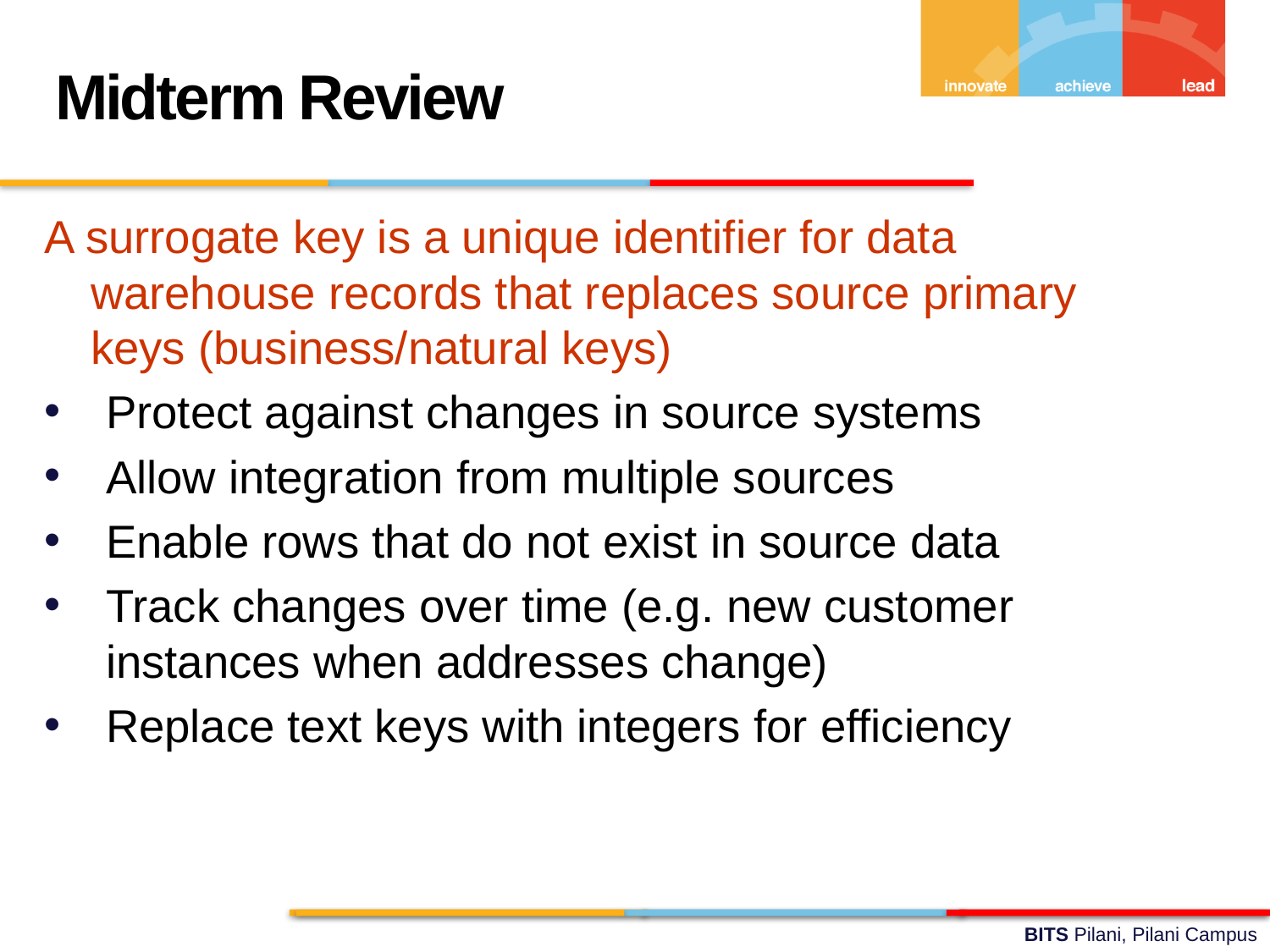

Midterm Review
A surrogate key is a unique identifier for data warehouse records that replaces source primary keys (business/natural keys)
Protect against changes in source systems
Allow integration from multiple sources
Enable rows that do not exist in source data
Track changes over time (e.g. new customer instances when addresses change)
Replace text keys with integers for efficiency